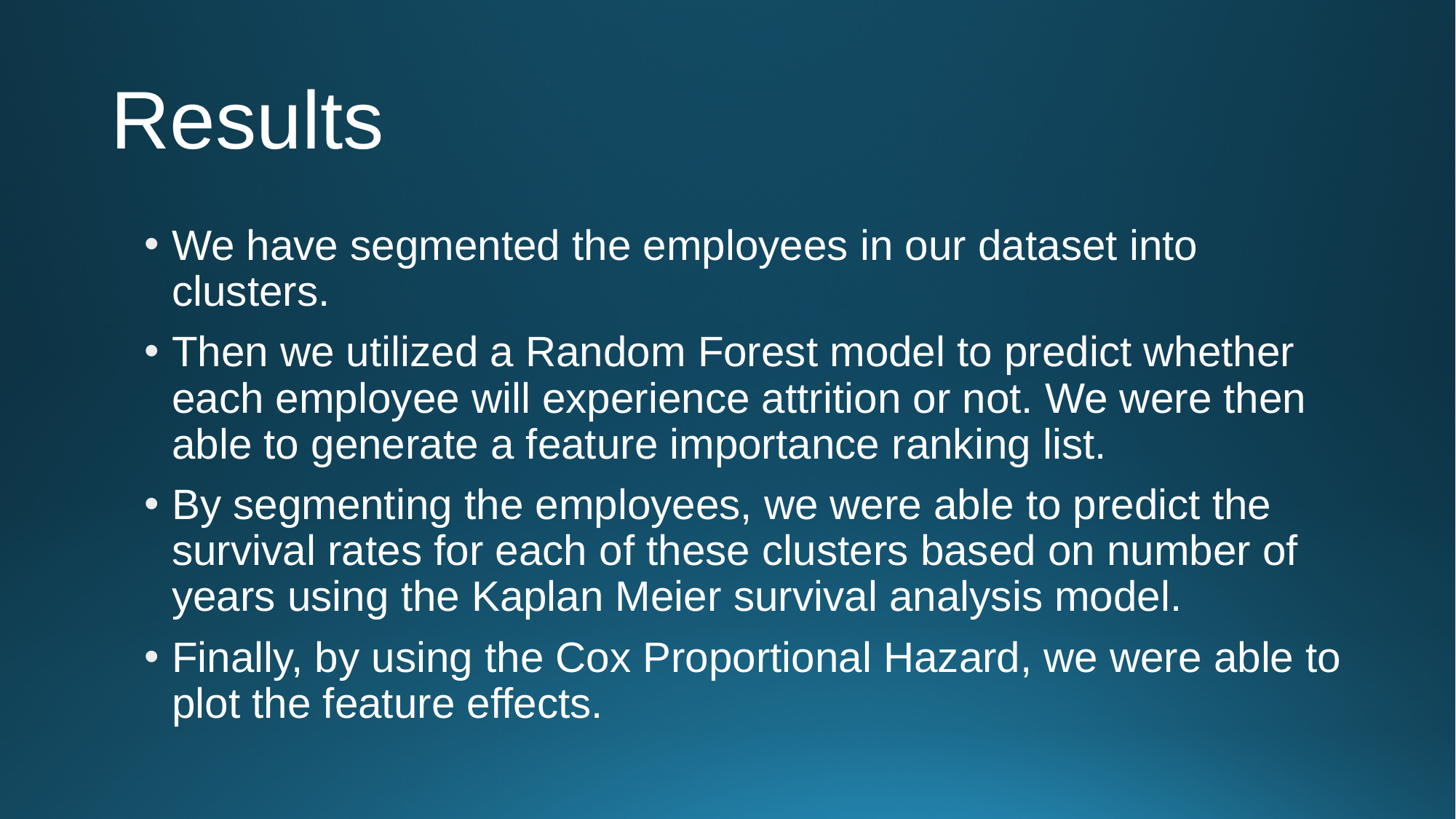

# Results
We have segmented the employees in our dataset into clusters.
Then we utilized a Random Forest model to predict whether each employee will experience attrition or not. We were then able to generate a feature importance ranking list.
By segmenting the employees, we were able to predict the survival rates for each of these clusters based on number of years using the Kaplan Meier survival analysis model.
Finally, by using the Cox Proportional Hazard, we were able to plot the feature effects.